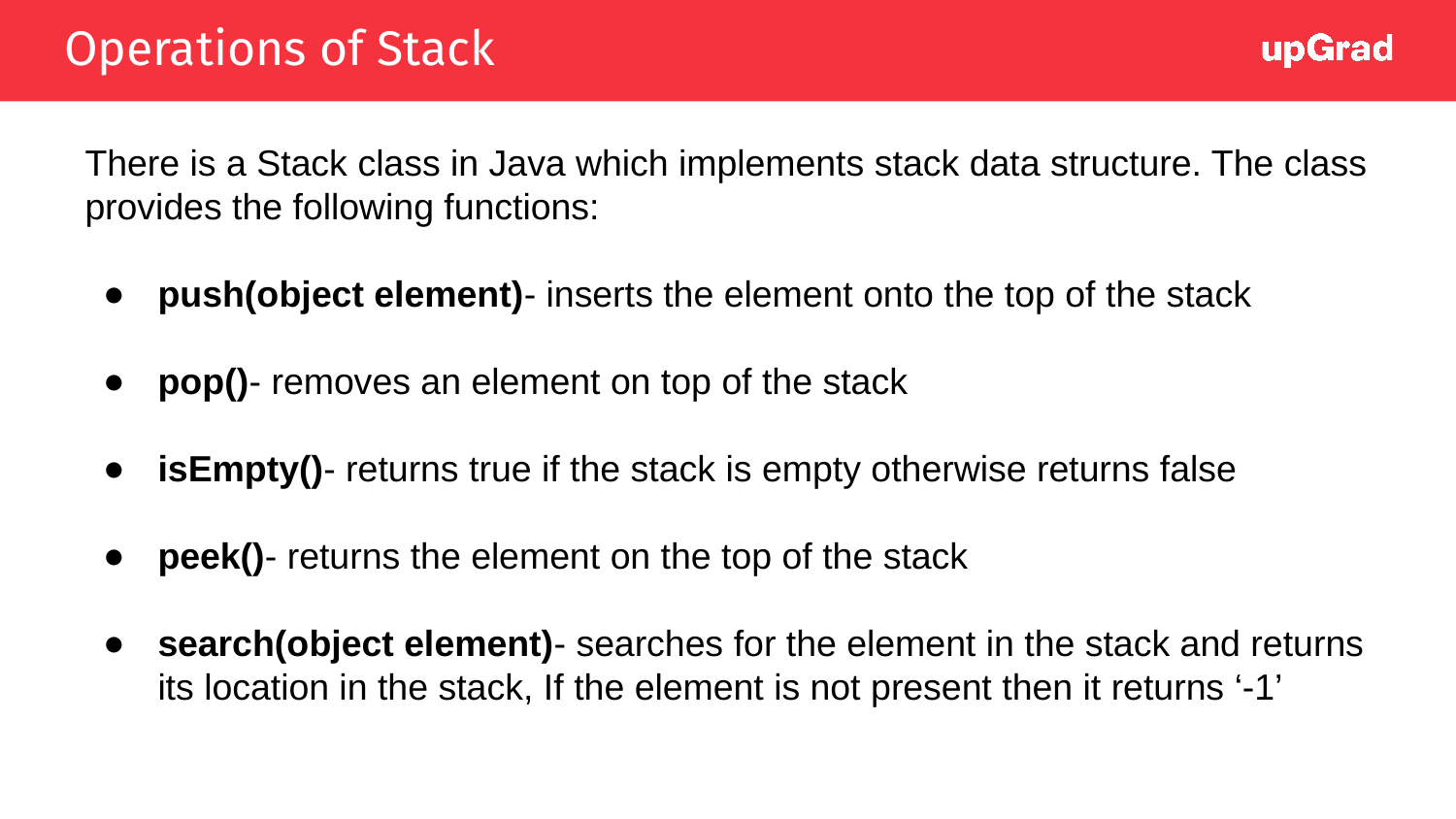

# Operations of Stack

There is a Stack class in Java which implements stack data structure. The class provides the following functions:

push(object element)- inserts the element onto the top of the stack

pop()- removes an element on top of the stack

isEmpty()- returns true if the stack is empty otherwise returns false

peek()- returns the element on the top of the stack

search(object element)- searches for the element in the stack and returns its location in the stack, If the element is not present then it returns ‘-1’